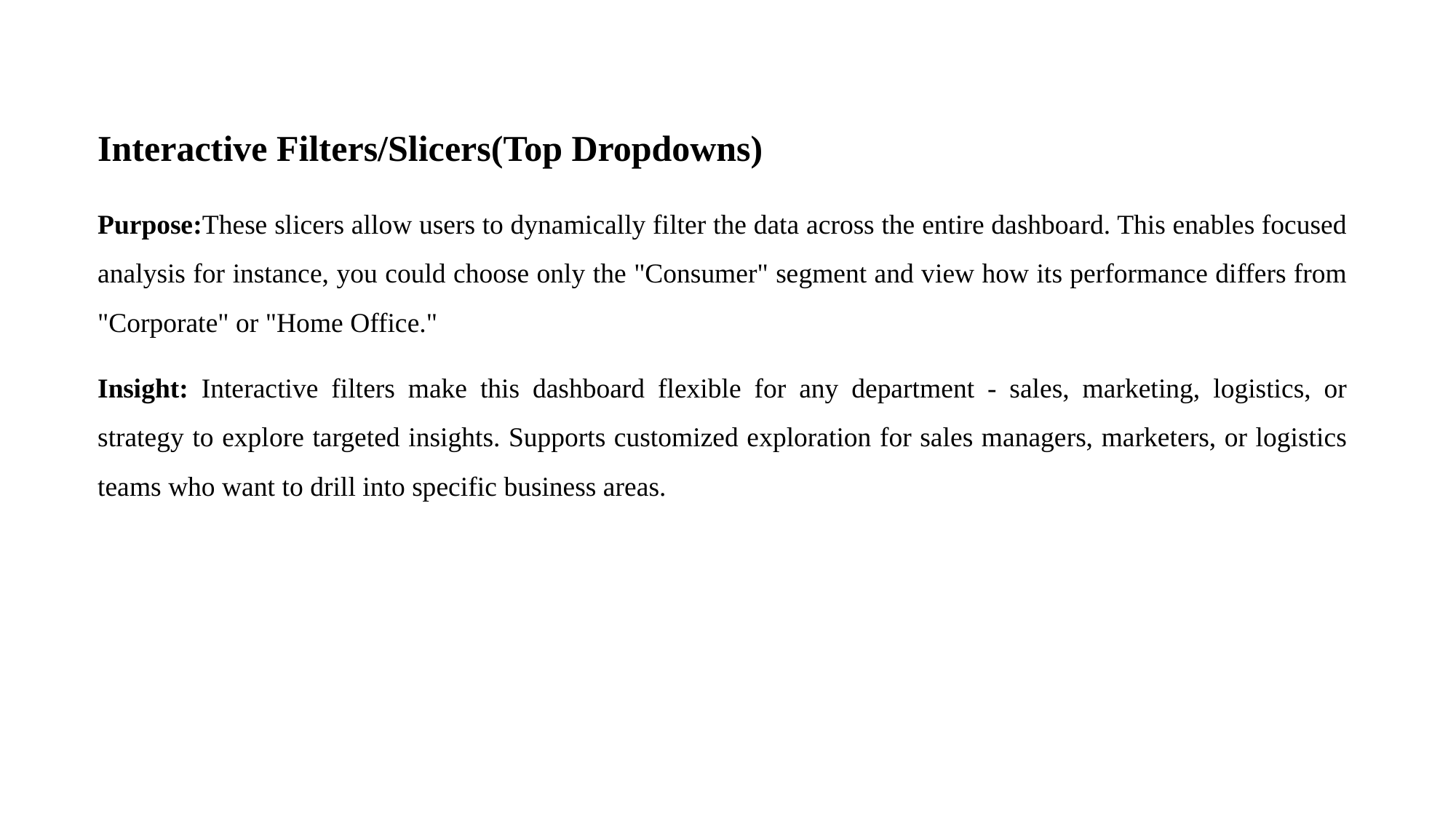

Interactive Filters/Slicers(Top Dropdowns)
Purpose:These slicers allow users to dynamically filter the data across the entire dashboard. This enables focused analysis for instance, you could choose only the "Consumer" segment and view how its performance differs from "Corporate" or "Home Office."
Insight: Interactive filters make this dashboard flexible for any department - sales, marketing, logistics, or strategy to explore targeted insights. Supports customized exploration for sales managers, marketers, or logistics teams who want to drill into specific business areas.